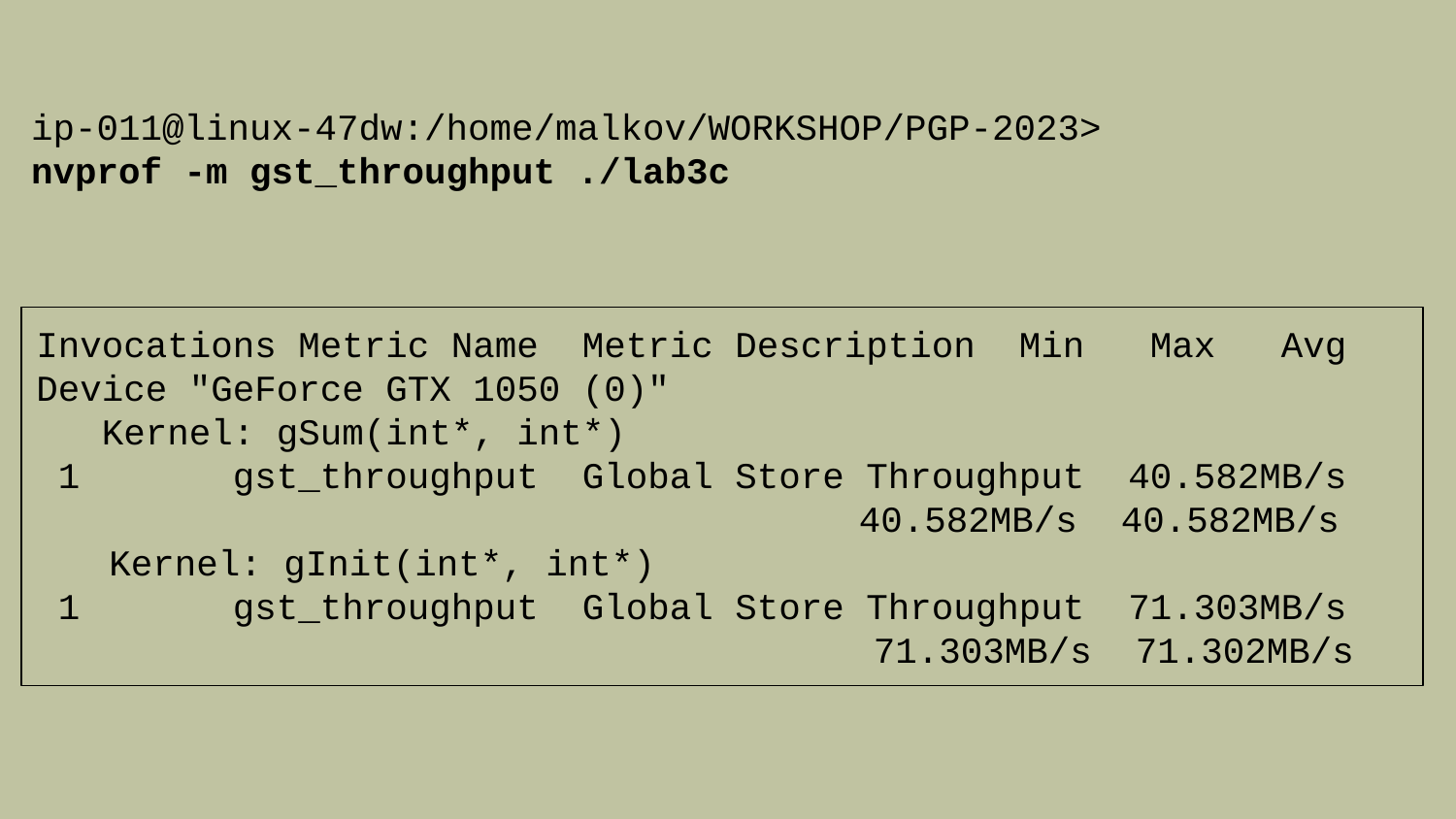

ip-011@linux-47dw:/home/malkov/WORKSHOP/PGP-2023>
nvprof -m gst_throughput ./lab3c

Invocations Metric Name  Metric Description  Min   Max   Avg
Device "GeForce GTX 1050 (0)"
   Kernel: gSum(int*, int*)
 1       gst_throughput  Global Store Throughput  40.582MB/s
 40.582MB/s  40.582MB/s
Kernel: gInit(int*, int*)
 1       gst_throughput  Global Store Throughput  71.303MB/s
     71.303MB/s  71.302MB/s